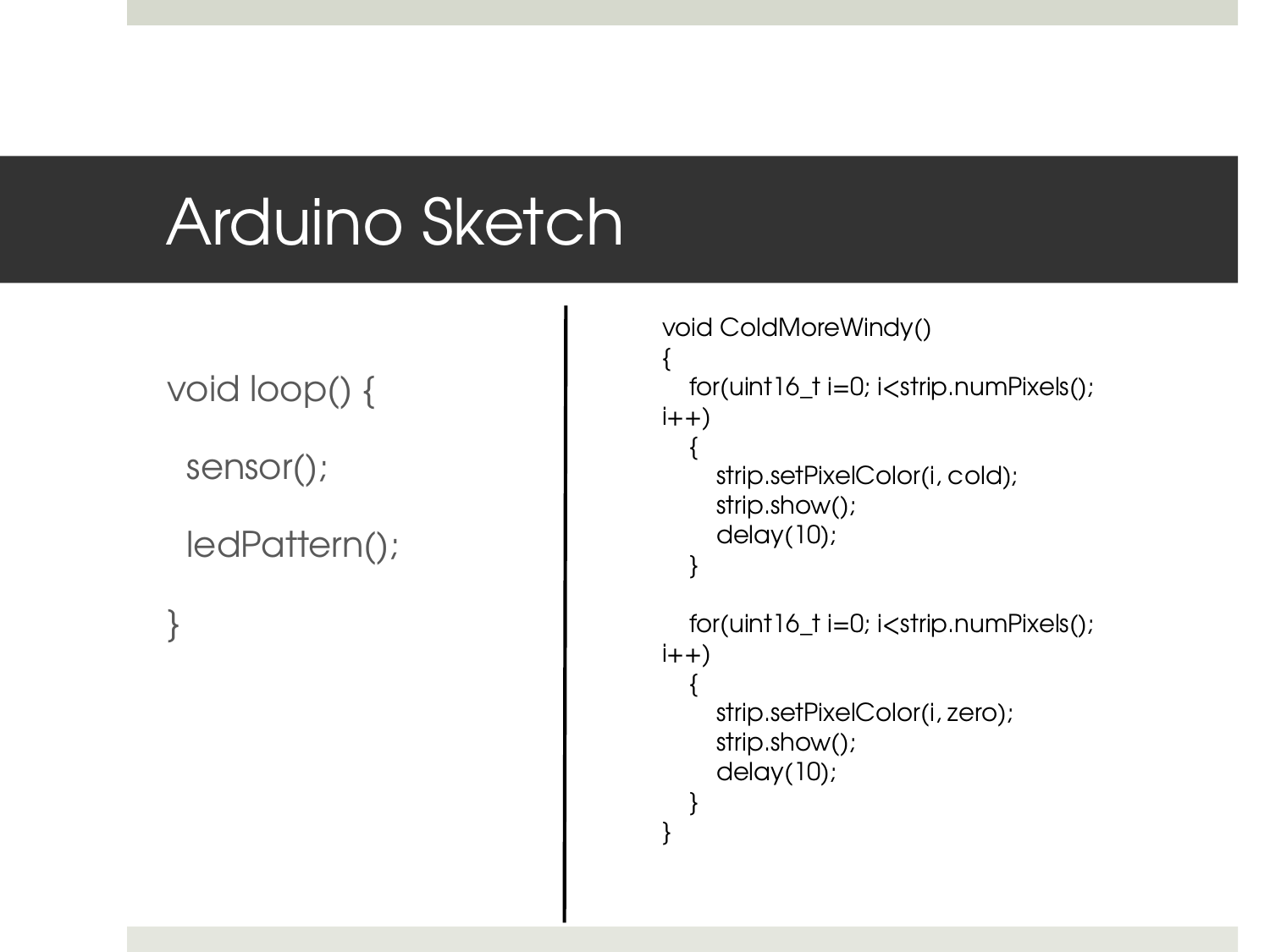

# Arduino Sketch
void ColdMoreWindy()
{
    for(uint16_t i=0; i<strip.numPixels(); i++)
    {
        strip.setPixelColor(i, cold);
        strip.show();
        delay(10);
    }

    for(uint16_t i=0; i<strip.numPixels(); i++)
    {
        strip.setPixelColor(i, zero);
        strip.show();
        delay(10);
    }
}
void loop() {
  sensor();
  ledPattern();
}